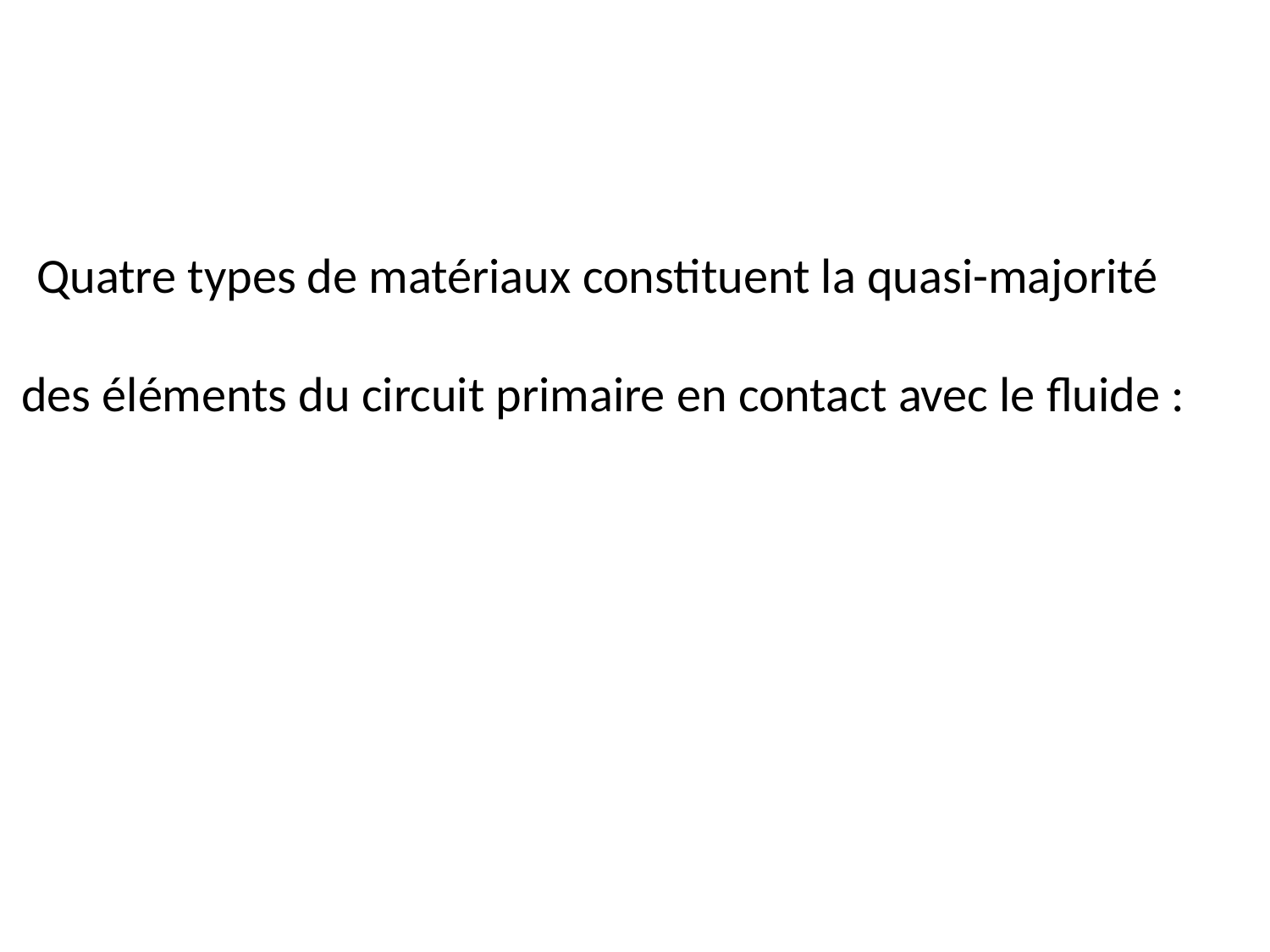

Quatre types de matériaux constituent la quasi-majorité

des éléments du circuit primaire en contact avec le fluide :